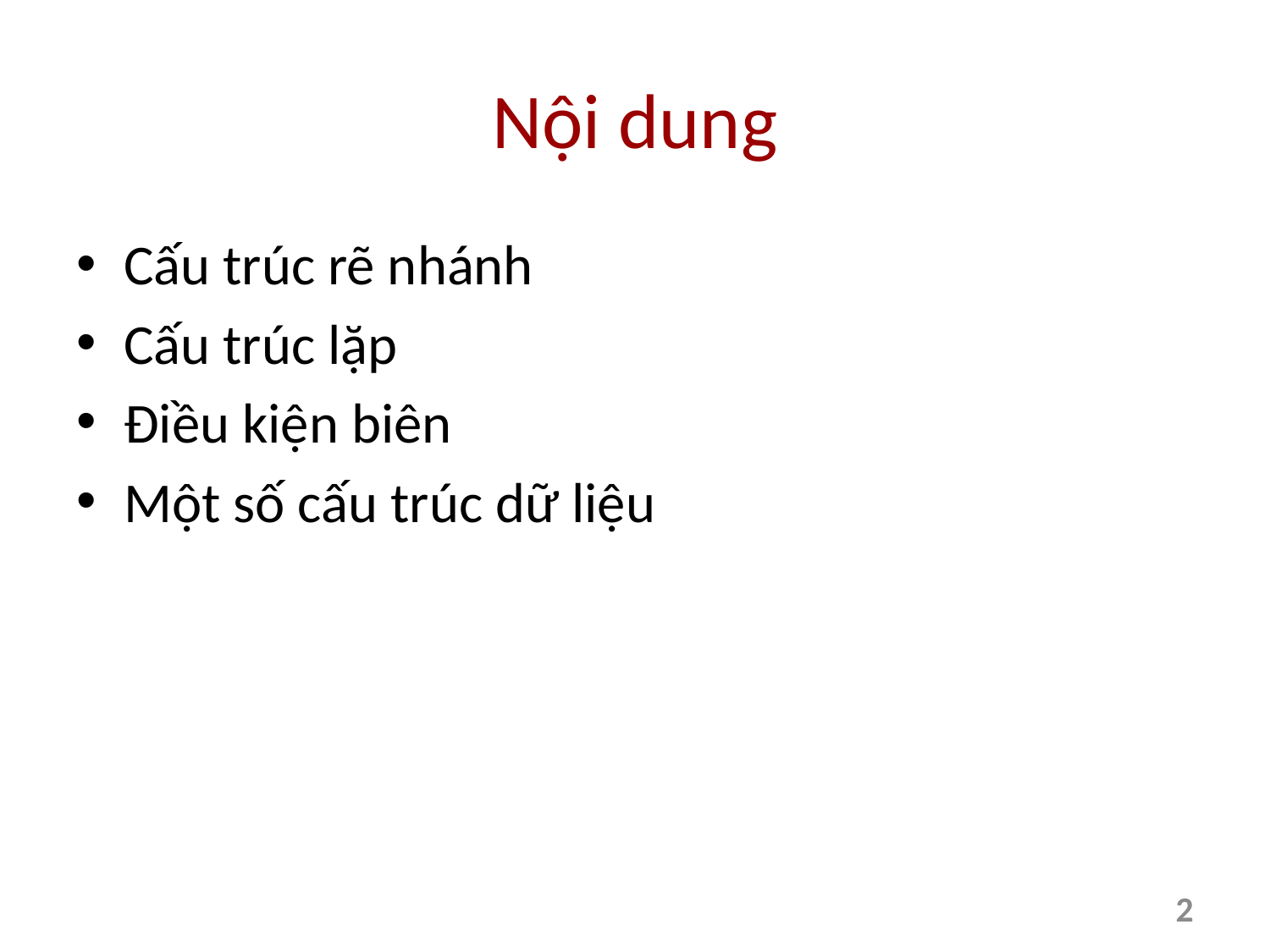

# Nội dung
Cấu trúc rẽ nhánh
Cấu trúc lặp
Điều kiện biên
Một số cấu trúc dữ liệu
2